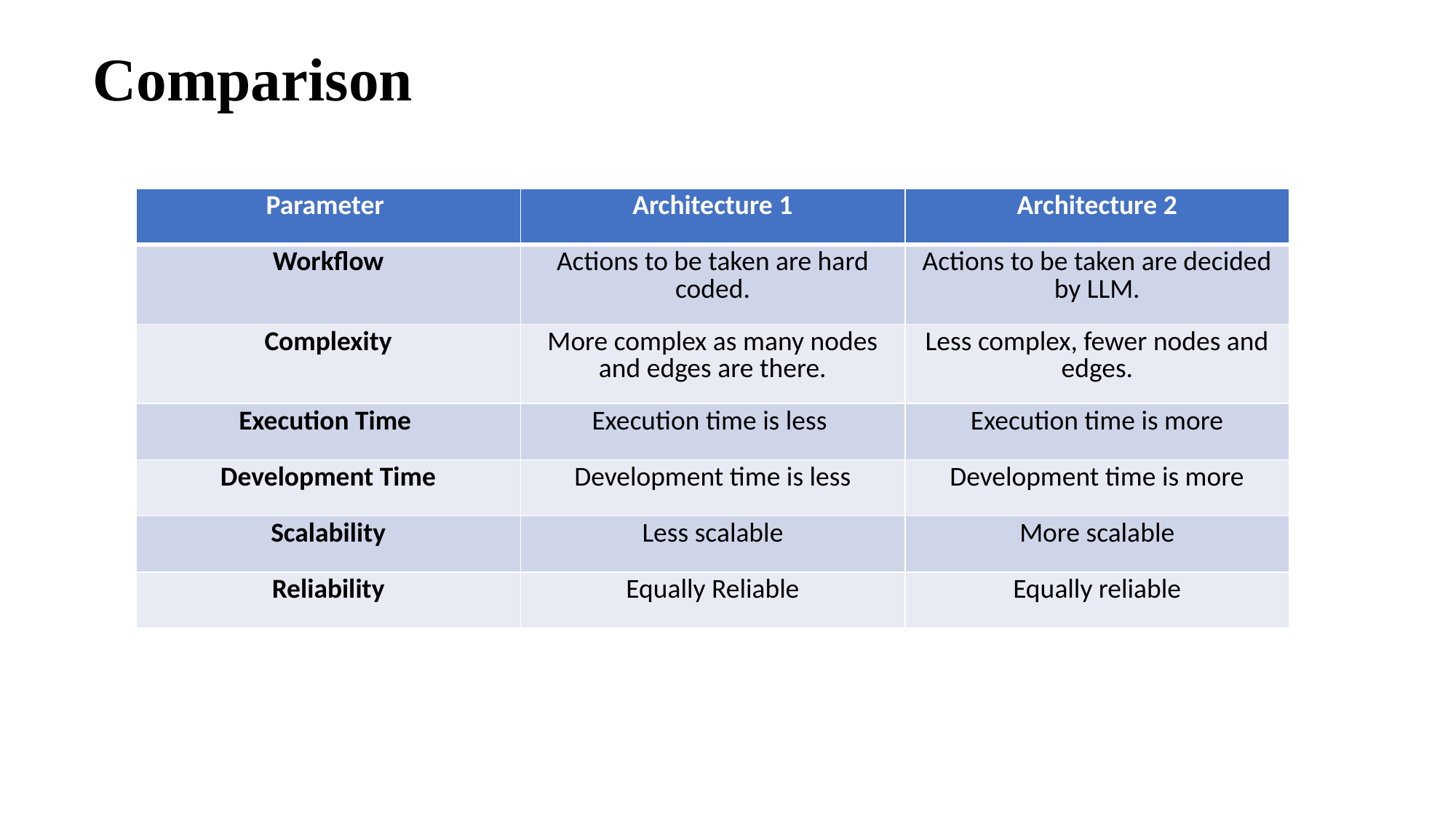

# Comparison
| Parameter | Architecture 1 | Architecture 2 |
| --- | --- | --- |
| Workflow | Actions to be taken are hard coded. | Actions to be taken are decided by LLM. |
| Complexity | More complex as many nodes and edges are there. | Less complex, fewer nodes and edges. |
| Execution Time | Execution time is less | Execution time is more |
| Development Time | Development time is less | Development time is more |
| Scalability | Less scalable | More scalable |
| Reliability | Equally Reliable | Equally reliable |